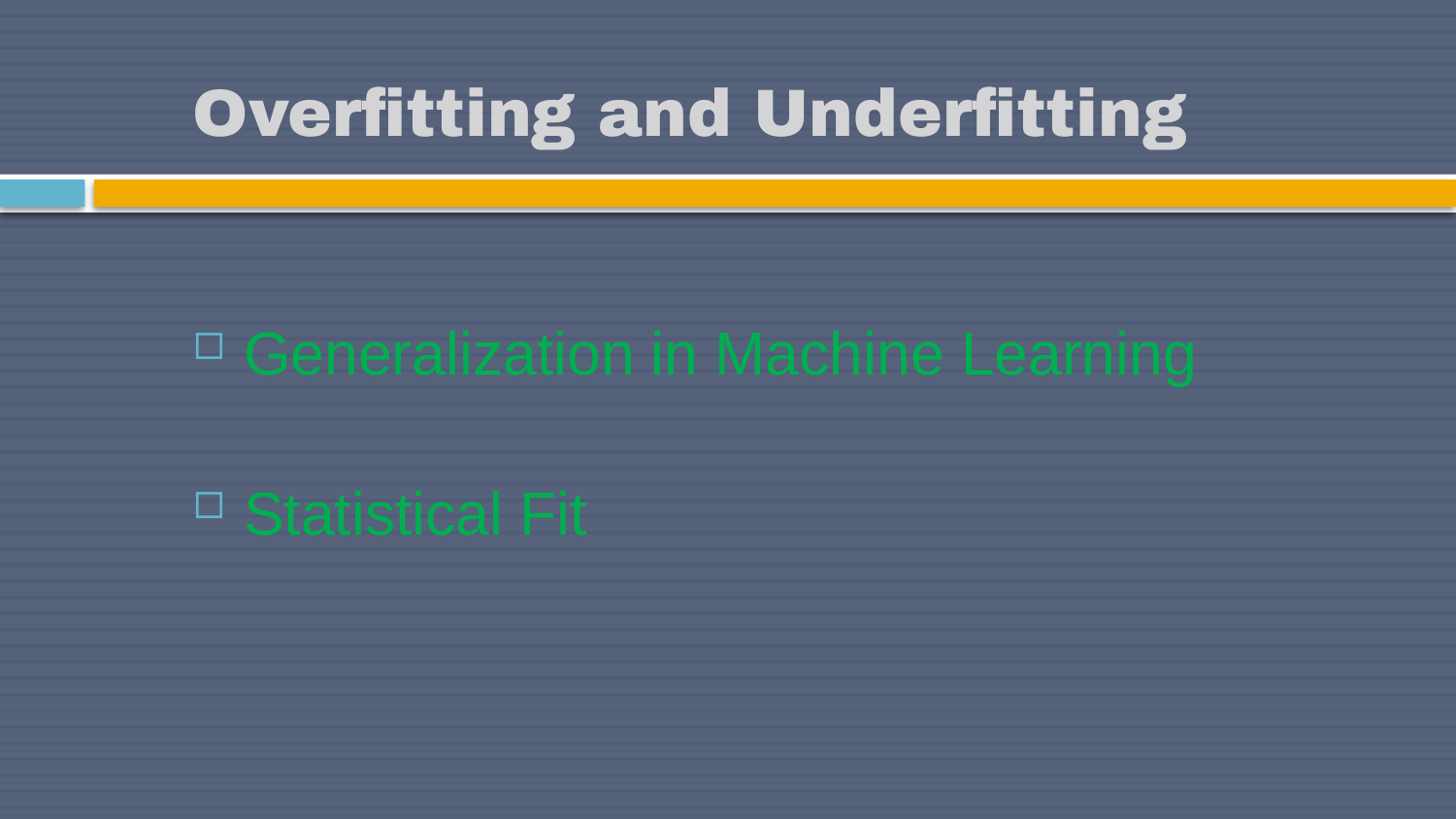

# Overfitting and Underfitting
Generalization in Machine Learning
Statistical Fit